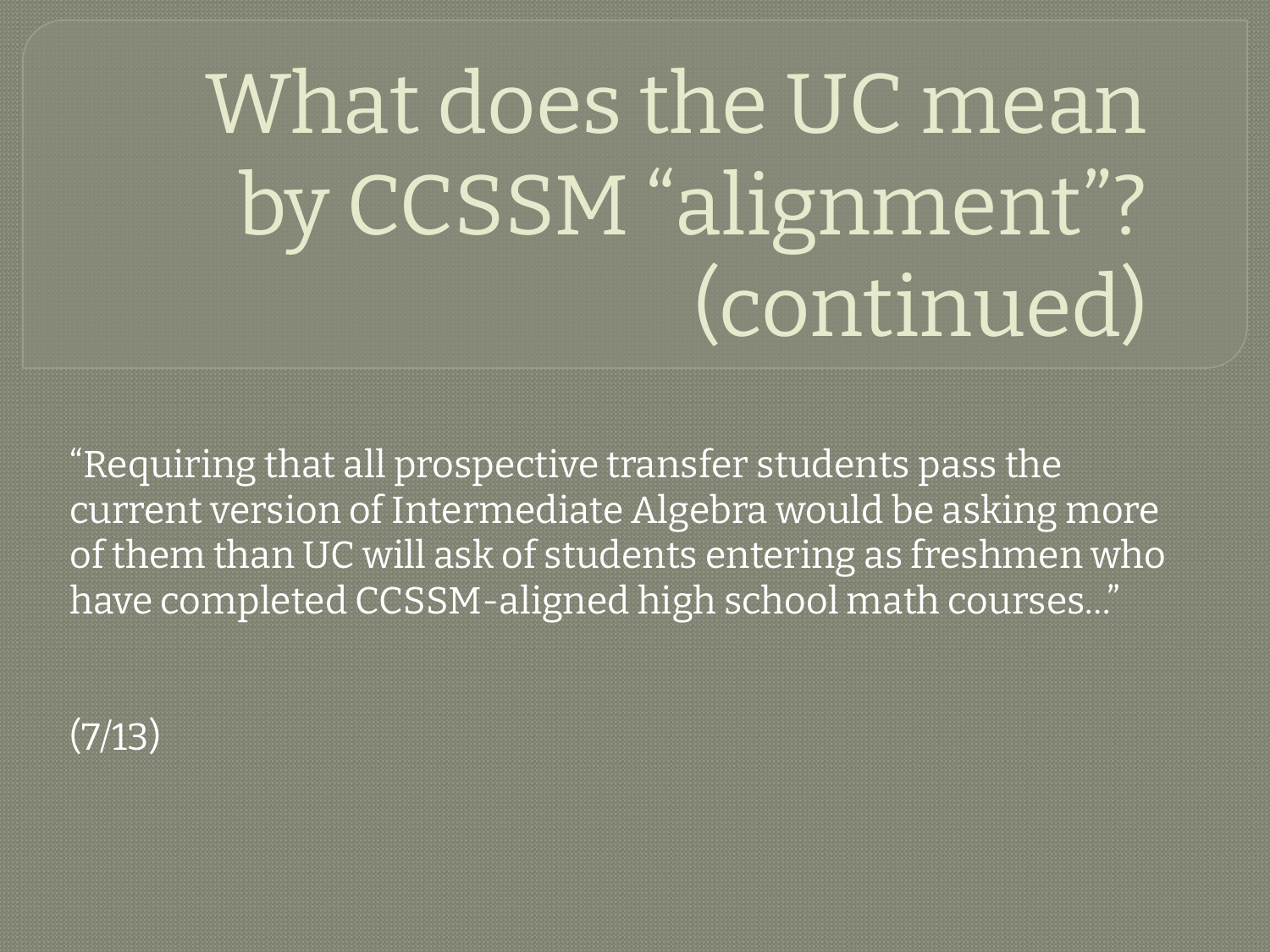

# What does the UC mean by CCSSM “alignment”? (continued)
“Requiring that all prospective transfer students pass the current version of Intermediate Algebra would be asking more of them than UC will ask of students entering as freshmen who have completed CCSSM-aligned high school math courses…”

(7/13)